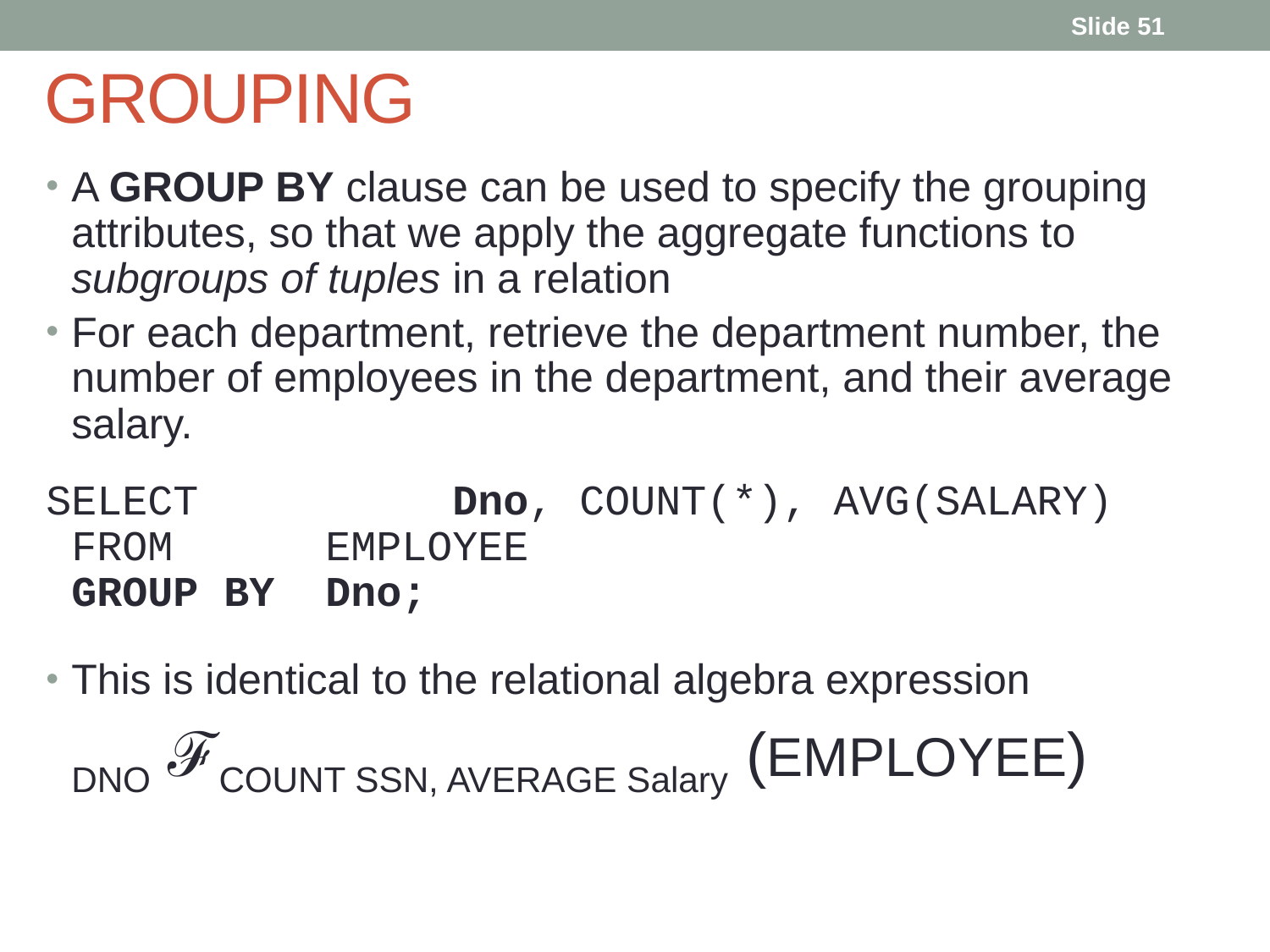

Slide 51
# GROUPING
A GROUP BY clause can be used to specify the grouping attributes, so that we apply the aggregate functions to subgroups of tuples in a relation
For each department, retrieve the department number, the number of employees in the department, and their average salary.

SELECT 		Dno, COUNT(*), AVG(SALARY)
FROM		EMPLOYEE
GROUP BY	Dno;
This is identical to the relational algebra expression
	DNO ℱCOUNT SSN, AVERAGE Salary (EMPLOYEE)